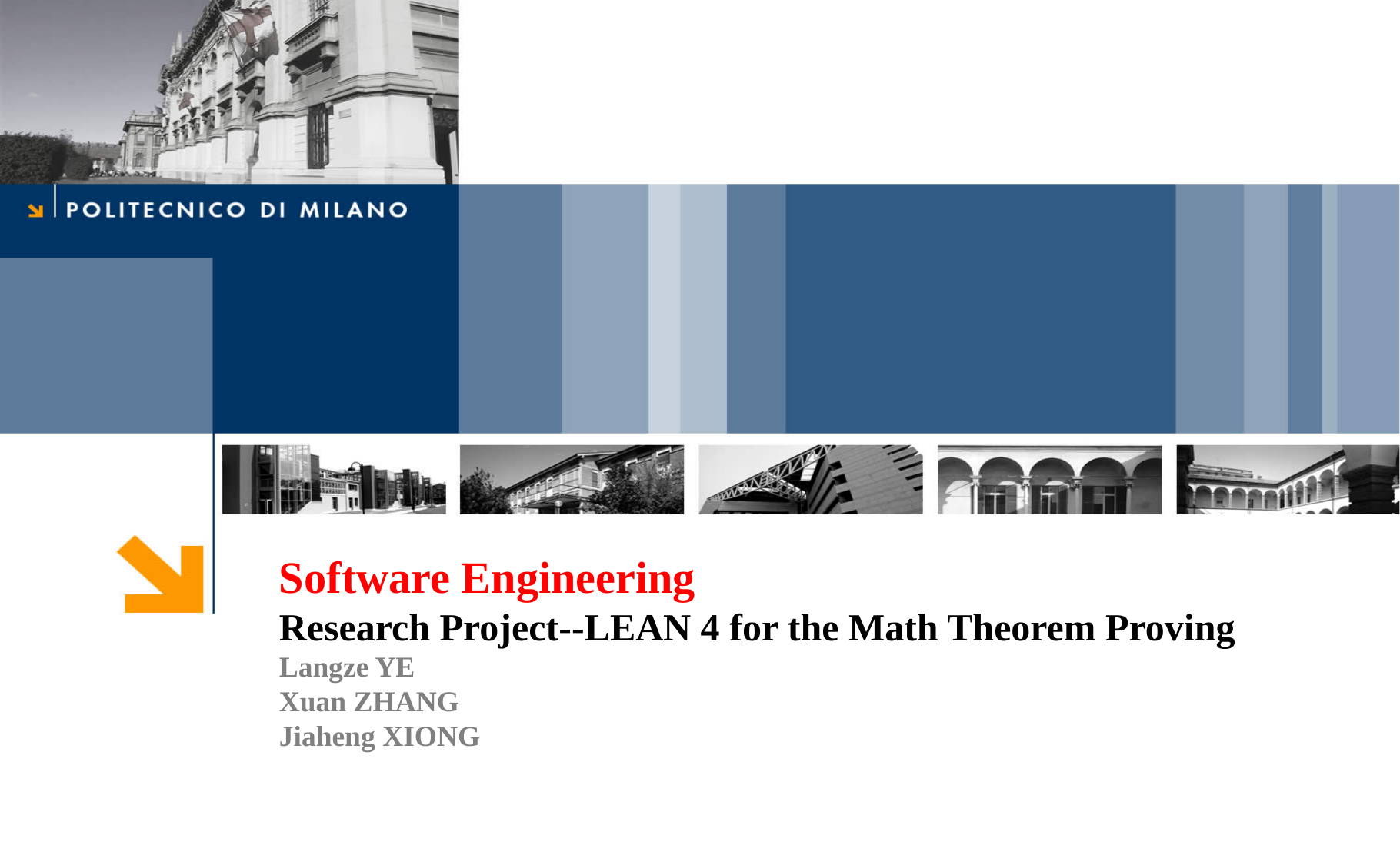

Software Engineering
Research Project--LEAN 4 for the Math Theorem Proving
Langze YE
Xuan ZHANG
Jiaheng XIONG